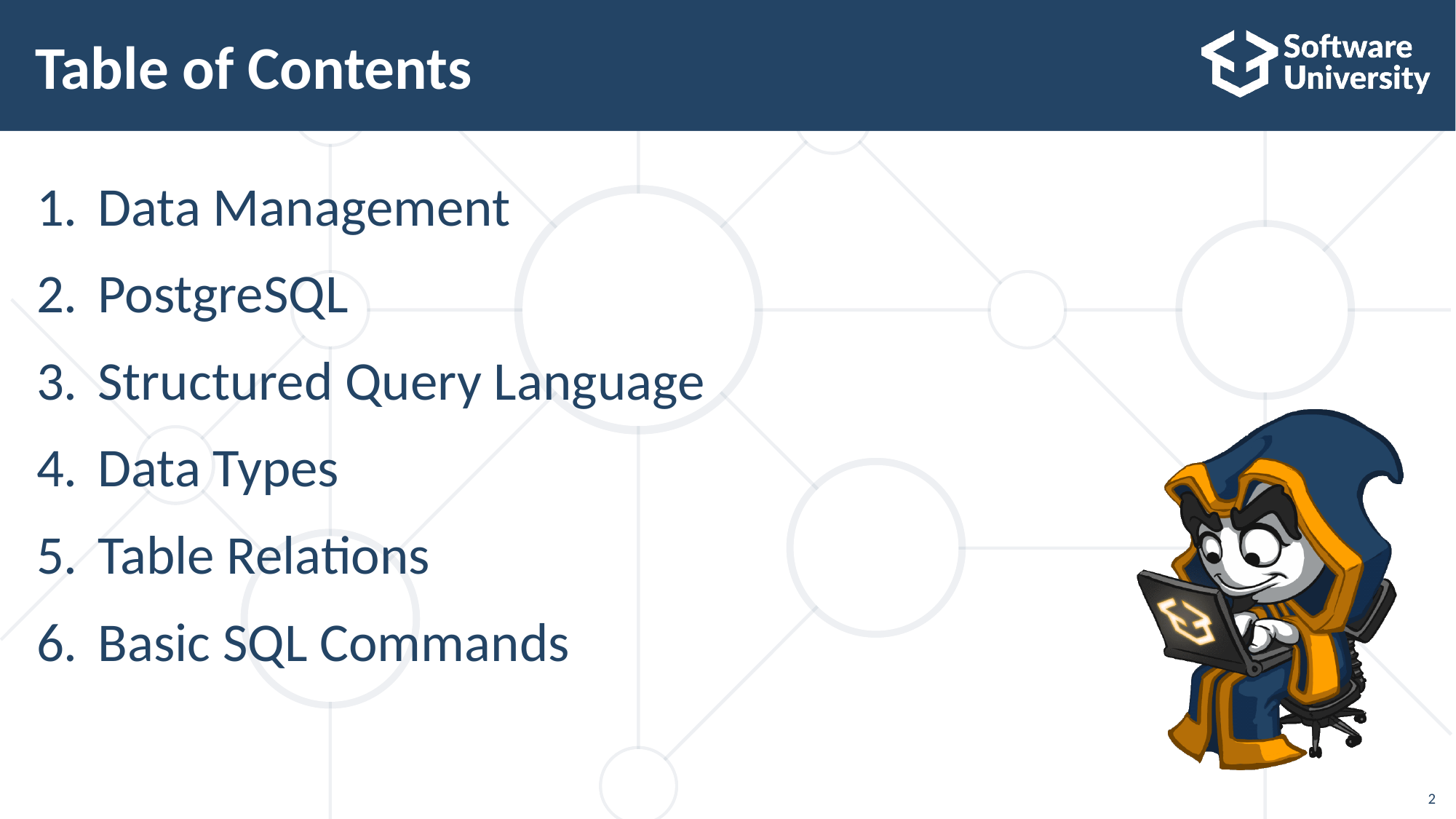

# Table of Contents
Data Management
PostgreSQL
Structured Query Language
Data Types
Table Relations
Basic SQL Commands
2